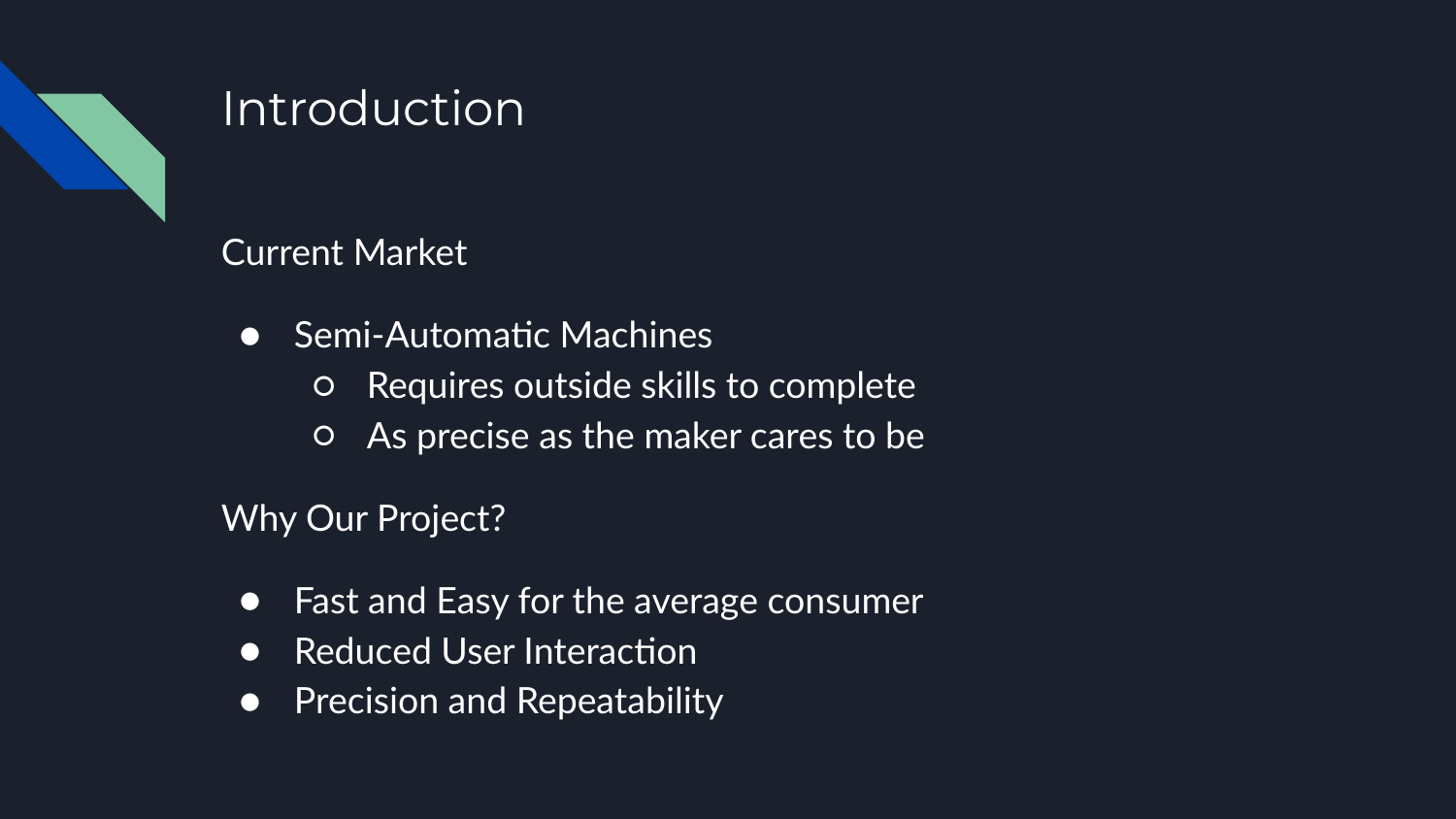

# Introduction
Current Market
Semi-Automatic Machines
Requires outside skills to complete
As precise as the maker cares to be
Why Our Project?
Fast and Easy for the average consumer
Reduced User Interaction
Precision and Repeatability